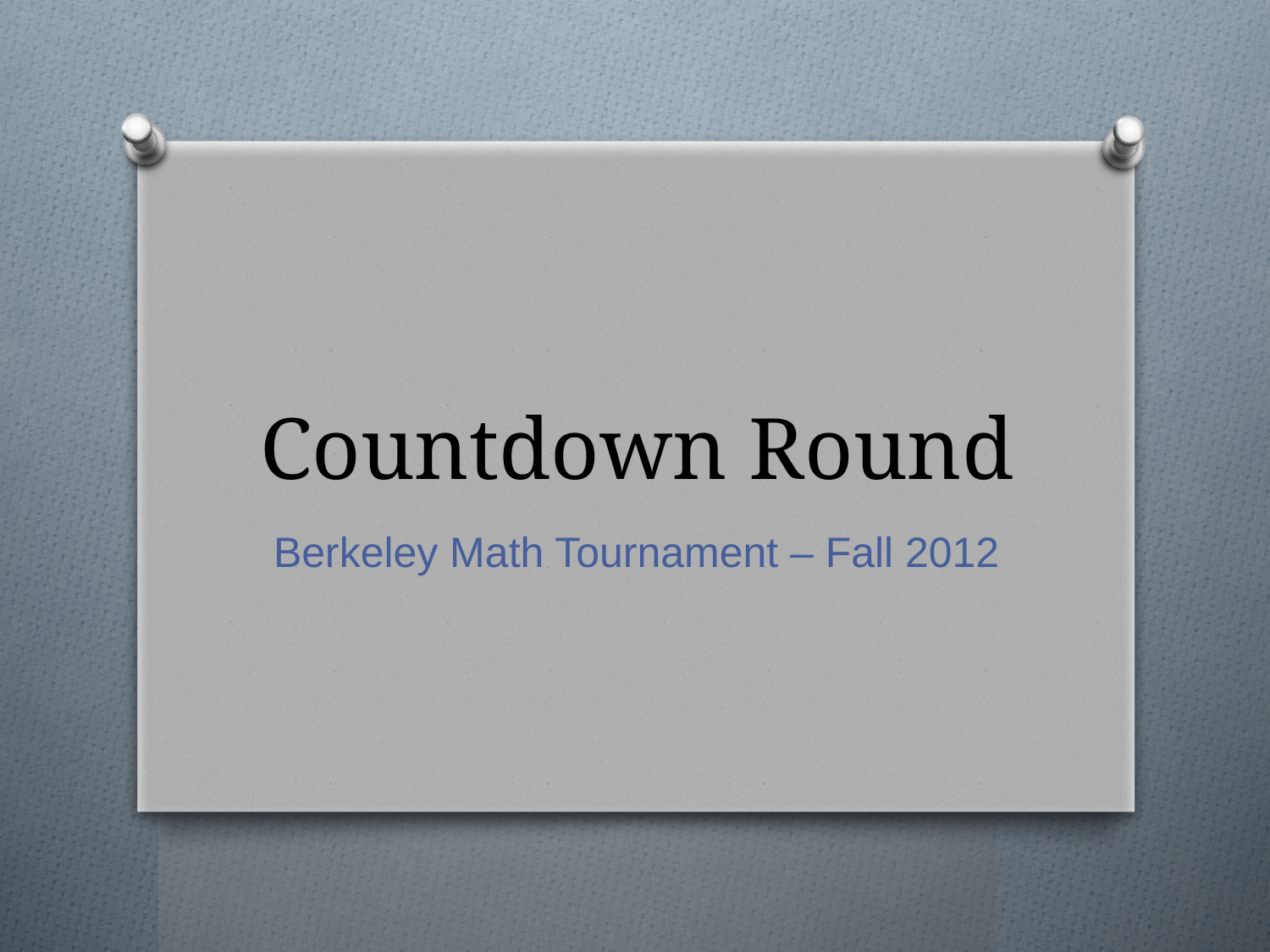

# Countdown Round
Berkeley Math Tournament – Fall 2012